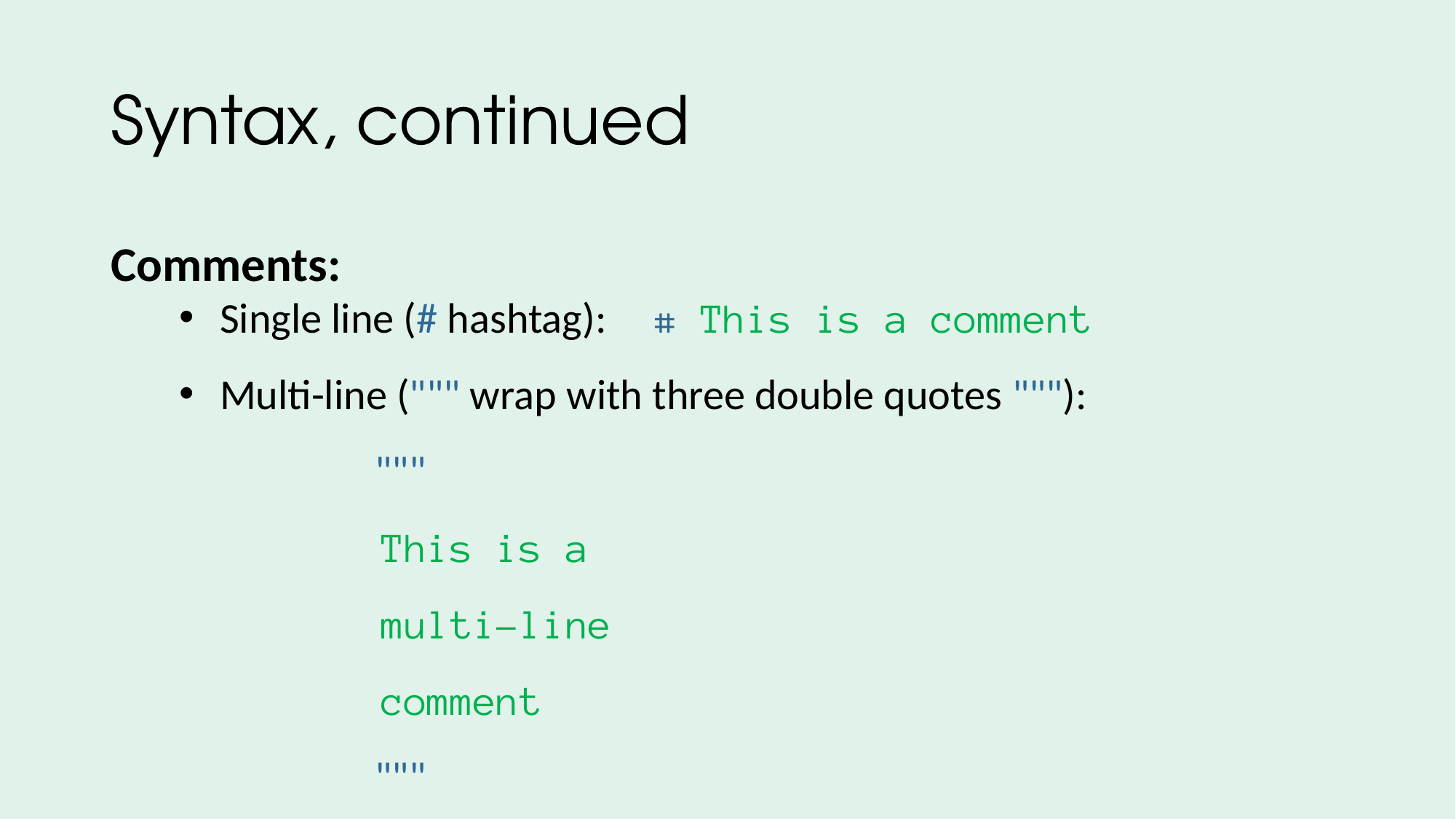

# Syntax, continued
Comments:
Single line (# hashtag):     # This is a comment
Multi-line (""" wrap with three double quotes """):
	  """
       This is a
       multi-line
       comment
	  """